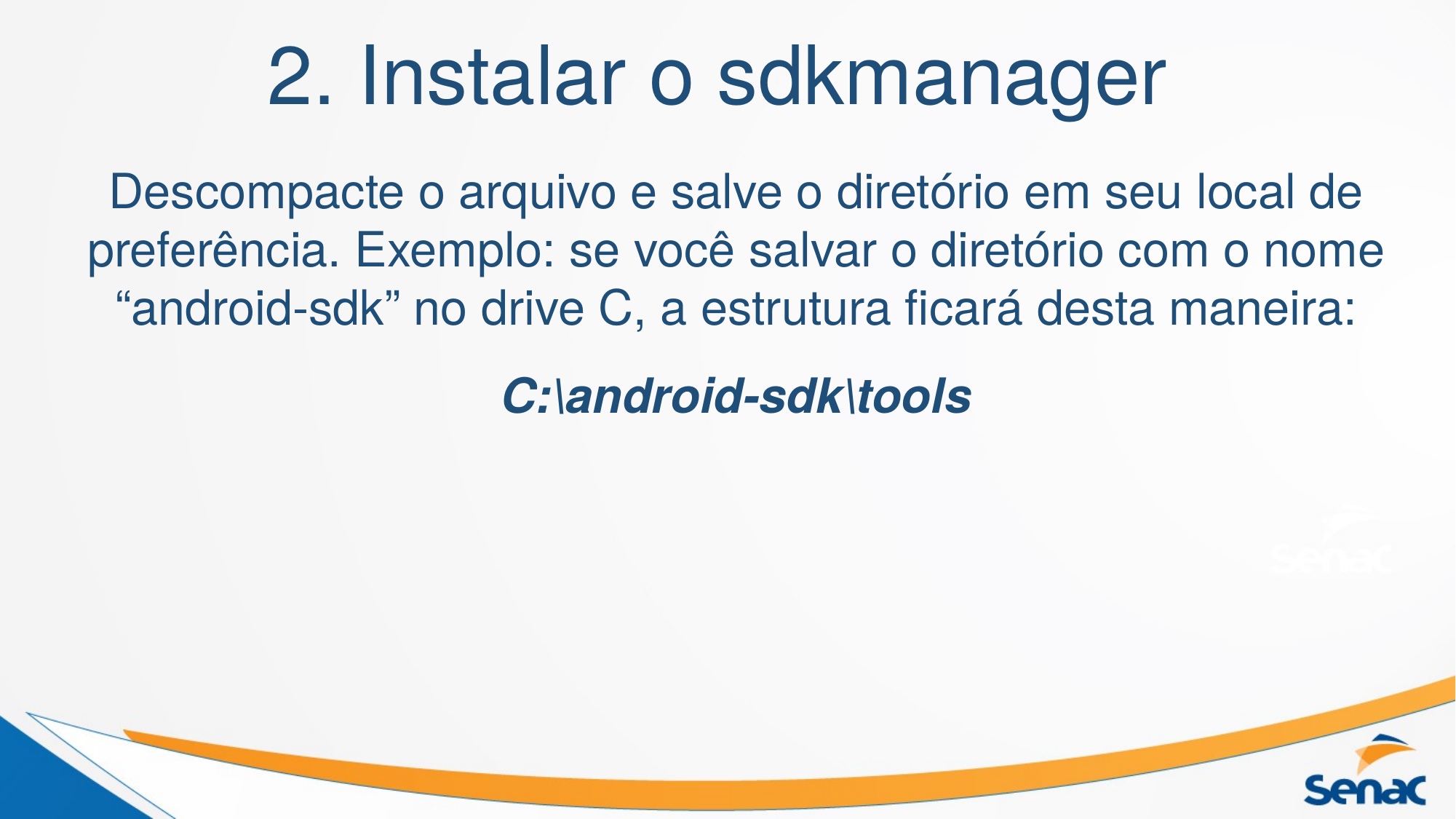

# 2. Instalar o sdkmanager
Descompacte o arquivo e salve o diretório em seu local de preferência. Exemplo: se você salvar o diretório com o nome “android-sdk” no drive C, a estrutura ficará desta maneira:
C:\android-sdk\tools